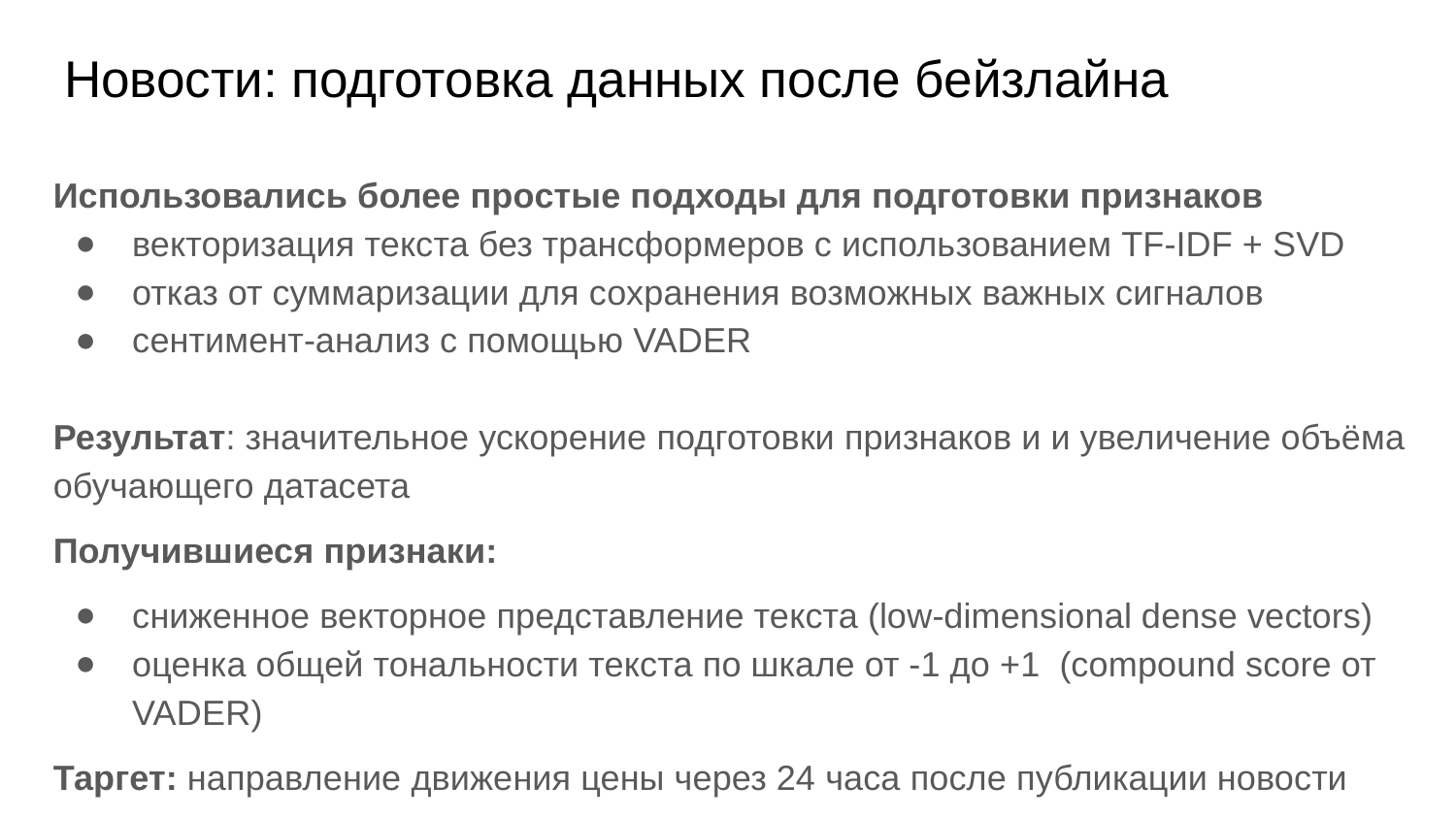

# Новости: подготовка данных после бейзлайна
Использовались более простые подходы для подготовки признаков
векторизация текста без трансформеров с использованием TF-IDF + SVD
отказ от суммаризации для сохранения возможных важных сигналов
сентимент-анализ с помощью VADER

Результат: значительное ускорение подготовки признаков и и увеличение объёма обучающего датасета
Получившиеся признаки:
сниженное векторное представление текста (low-dimensional dense vectors)
оценка общей тональности текста по шкале от -1 до +1  (compound score от VADER)
Таргет: направление движения цены через 24 часа после публикации новости